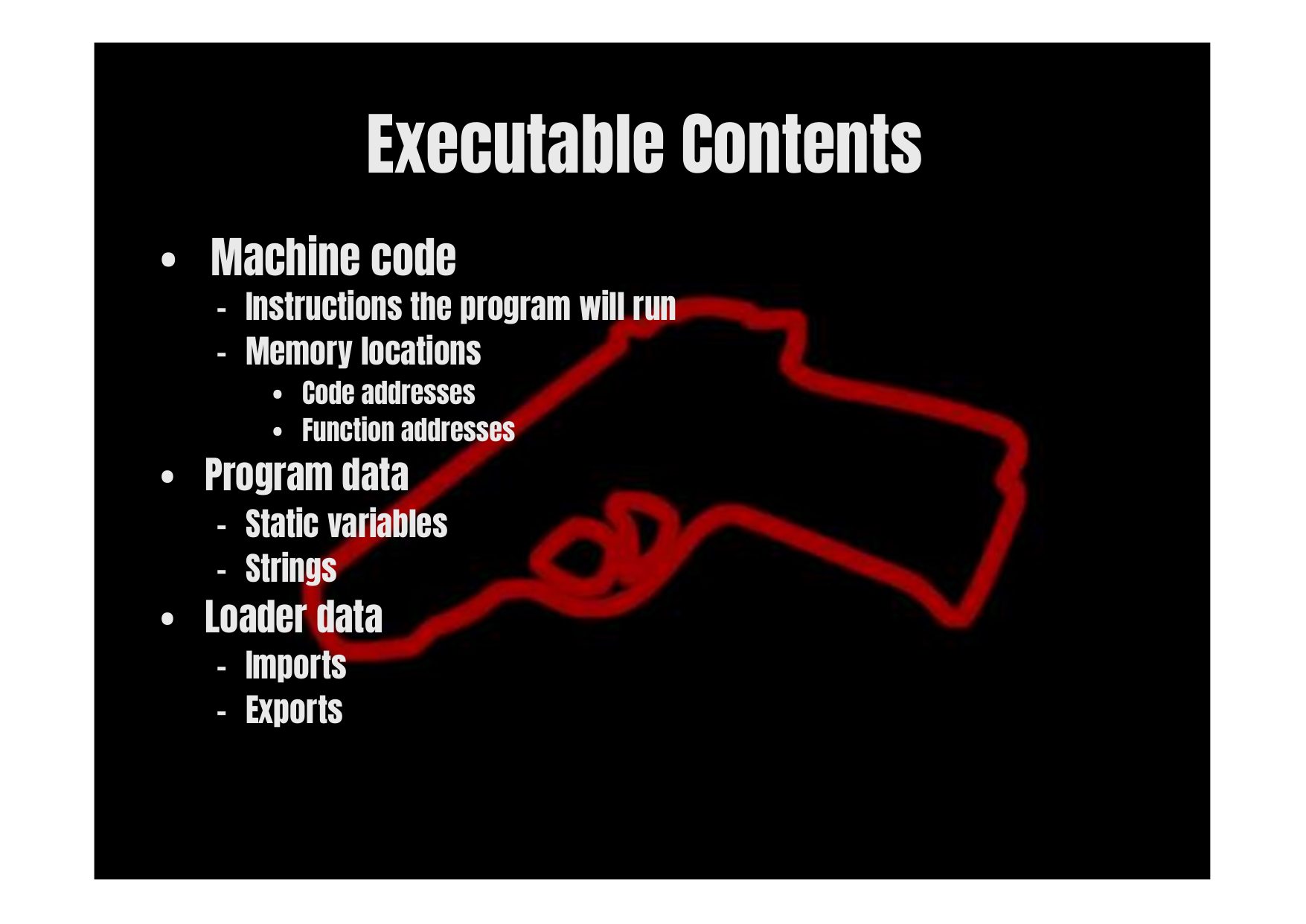

Executable Contents
•   Machine code
–  Instructions the program will run
–  Memory locations
•   Code addresses
•   Function addresses
•   Program data
–  Static variables
–  Strings
•   Loader data
–  Imports
–  Exports